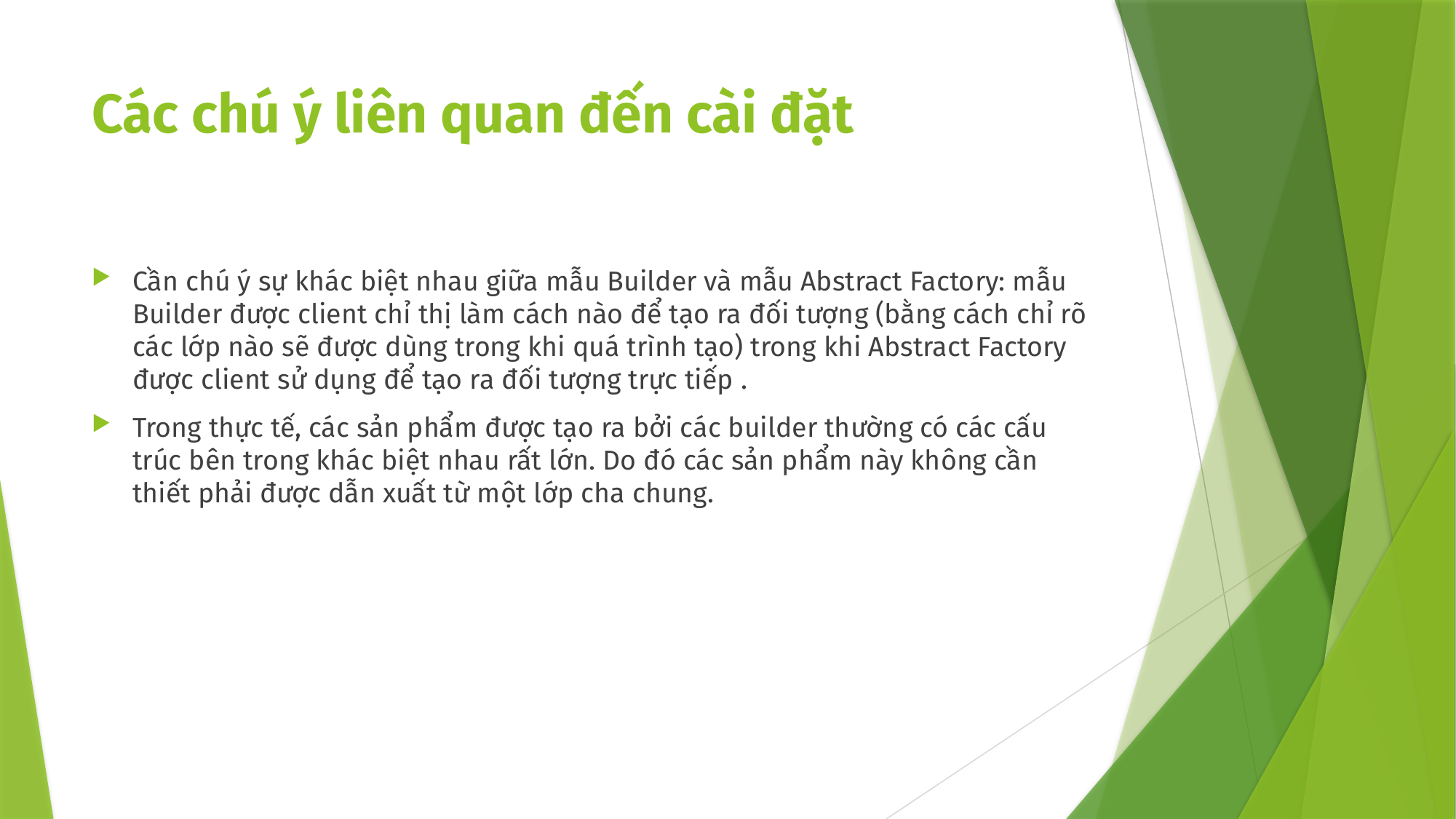

# Các chú ý liên quan đến cài đặt
Cần chú ý sự khác biệt nhau giữa mẫu Builder và mẫu Abstract Factory: mẫu Builder được client chỉ thị làm cách nào để tạo ra đối tượng (bằng cách chỉ rõ các lớp nào sẽ được dùng trong khi quá trình tạo) trong khi Abstract Factory được client sử dụng để tạo ra đối tượng trực tiếp .
Trong thực tế, các sản phẩm được tạo ra bởi các builder thường có các cấu trúc bên trong khác biệt nhau rất lớn. Do đó các sản phẩm này không cần thiết phải được dẫn xuất từ một lớp cha chung.